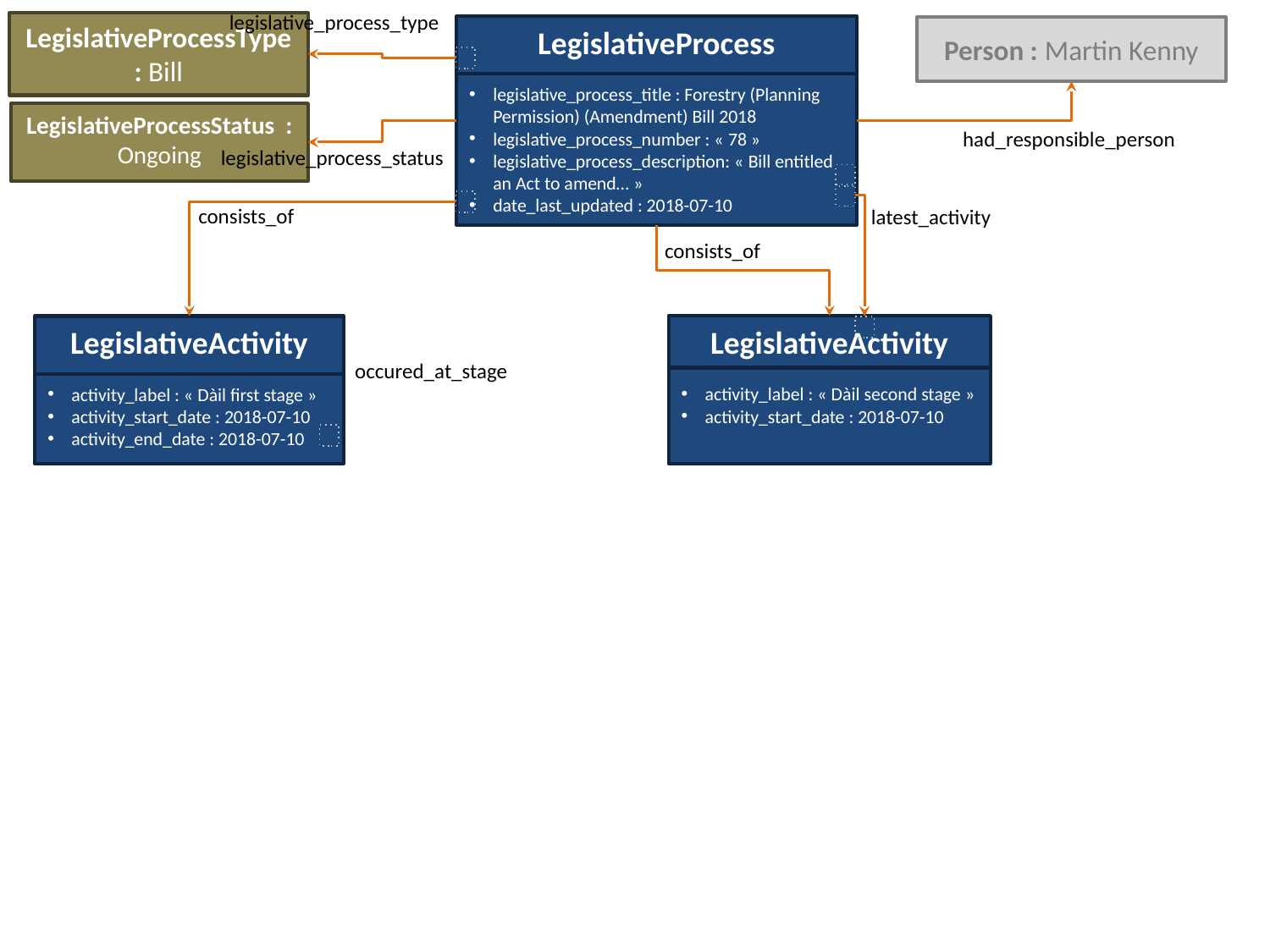

legislative_process_type
LegislativeProcessType : Bill

LegislativeProcess

legislative_process_title : Forestry (Planning Permission) (Amendment) Bill 2018
legislative_process_number : « 78 »
legislative_process_description: « Bill entitled an Act to amend… »
date_last_updated : 2018-07-10

Person : Martin Kenny

LegislativeProcessStatus  : Ongoing

had_responsible_person
legislative_process_status

consists_of
latest_activity
consists_of
LegislativeActivity

activity_label : « Dàil second stage »
activity_start_date : 2018-07-10
LegislativeActivity

activity_label : « Dàil first stage »
activity_start_date : 2018-07-10
activity_end_date : 2018-07-10

occured_at_stage